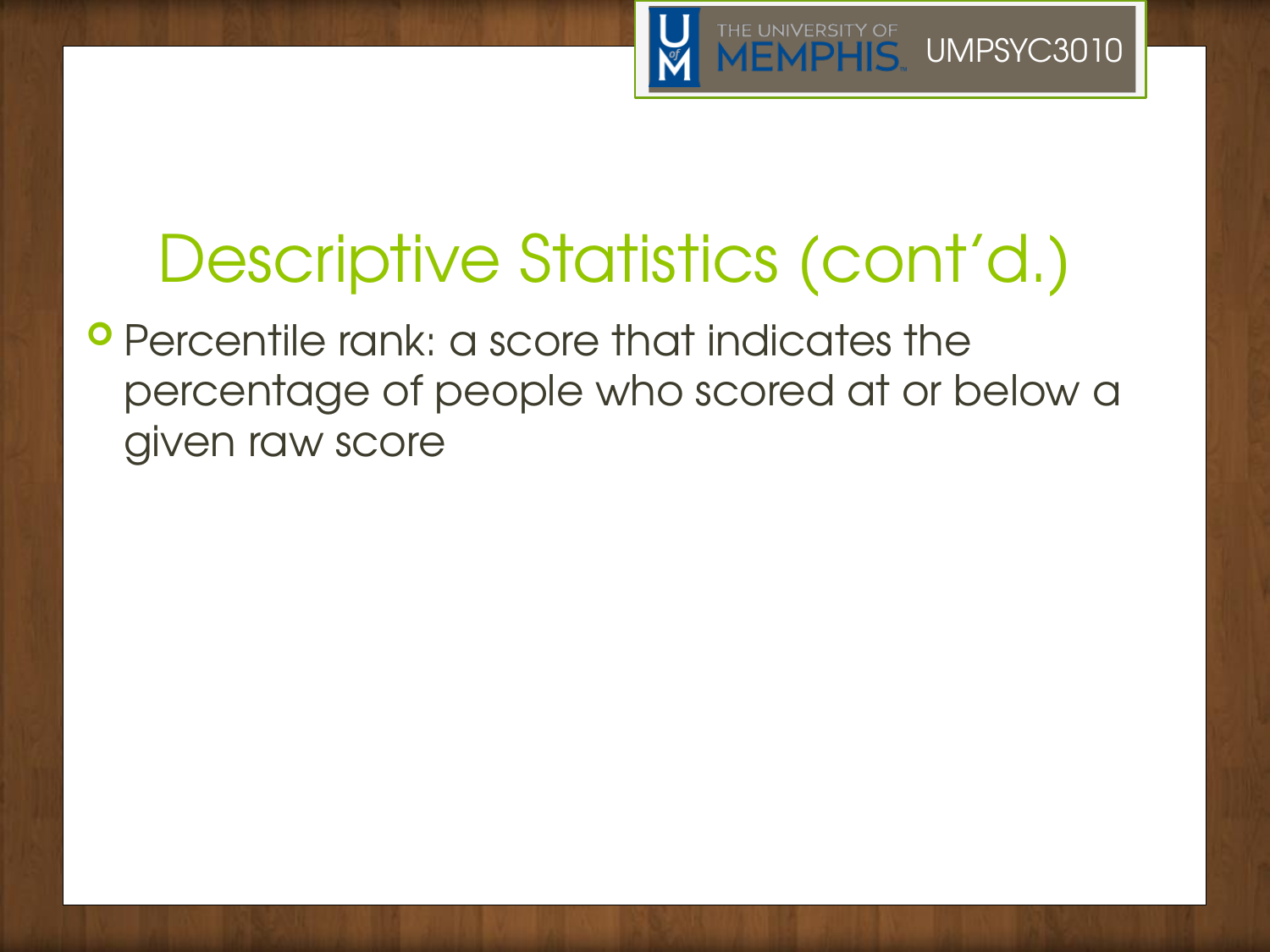

# Descriptive Statistics (cont’d.)
Percentile rank: a score that indicates the percentage of people who scored at or below a given raw score